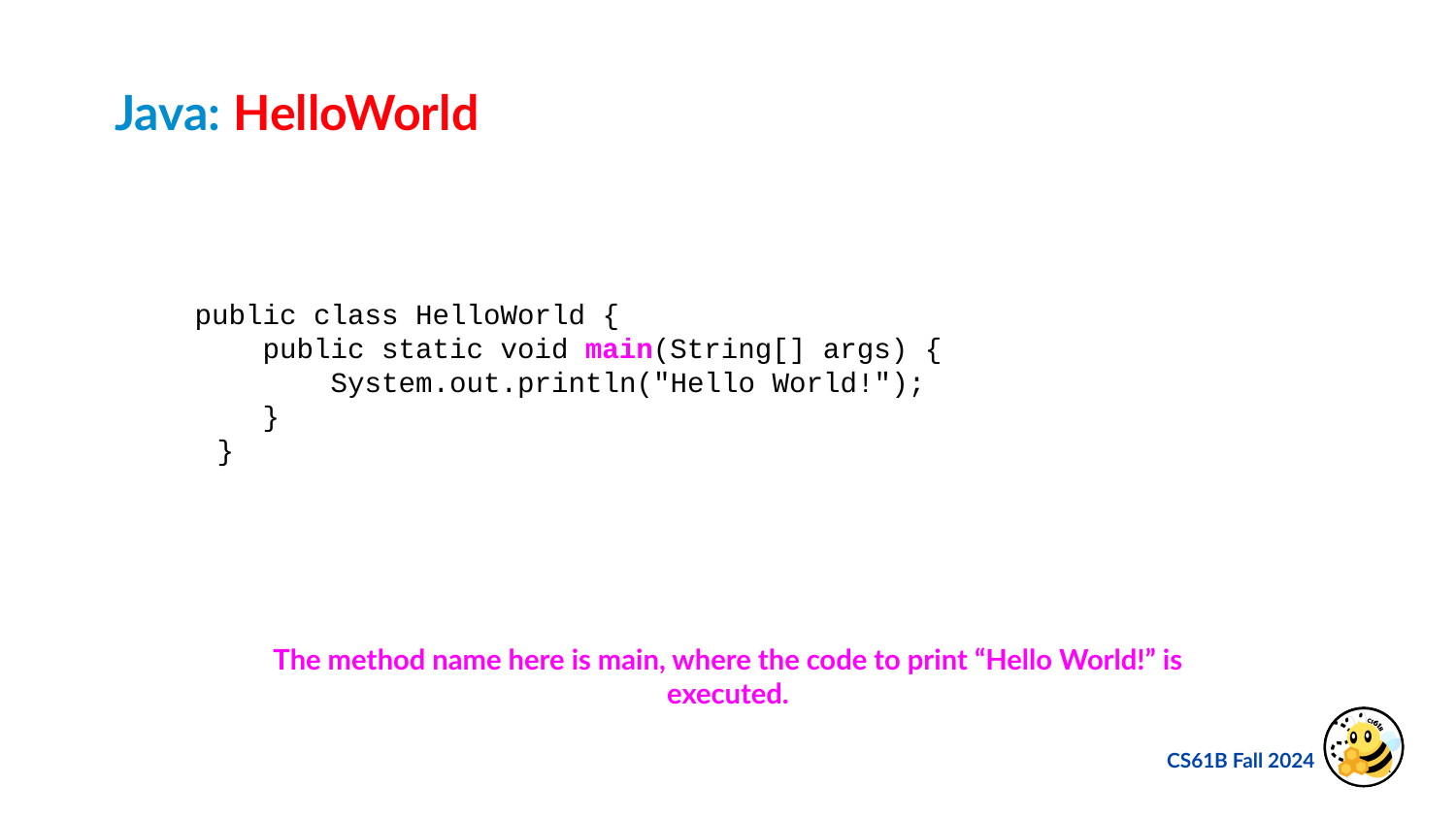

Java: HelloWorld
public class HelloWorld {
    public static void main(String[] args) {
        System.out.println("Hello World!");
    }
}

The method name here is main, where the code to print “Hello World!” is executed.